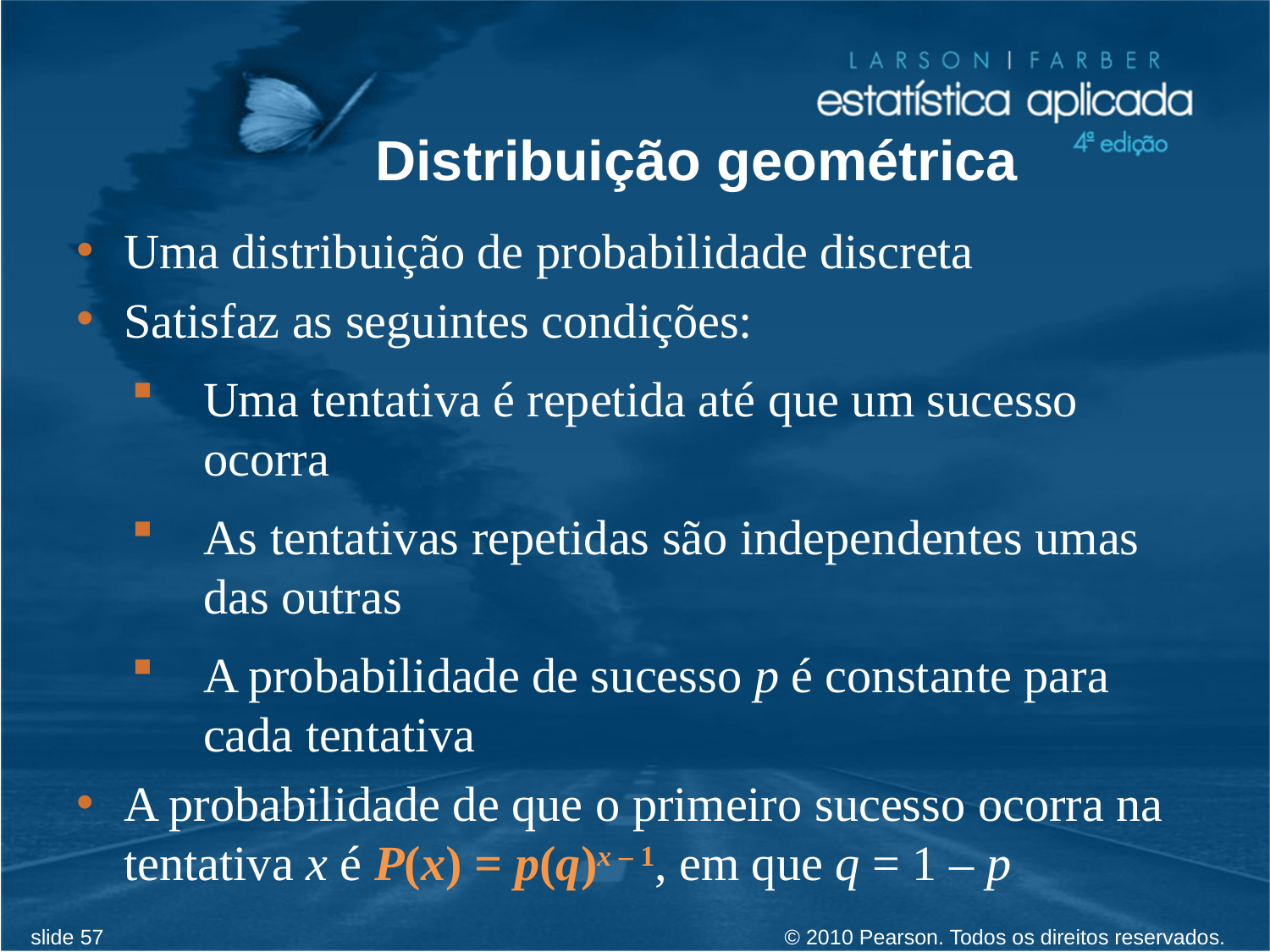

# Distribuição geométrica
Uma distribuição de probabilidade discreta
Satisfaz as seguintes condições:
Uma tentativa é repetida até que um sucesso ocorra
As tentativas repetidas são independentes umas das outras
A probabilidade de sucesso p é constante para cada tentativa
A probabilidade de que o primeiro sucesso ocorra na tentativa x é P(x) = p(q)x – 1, em que q = 1 – p